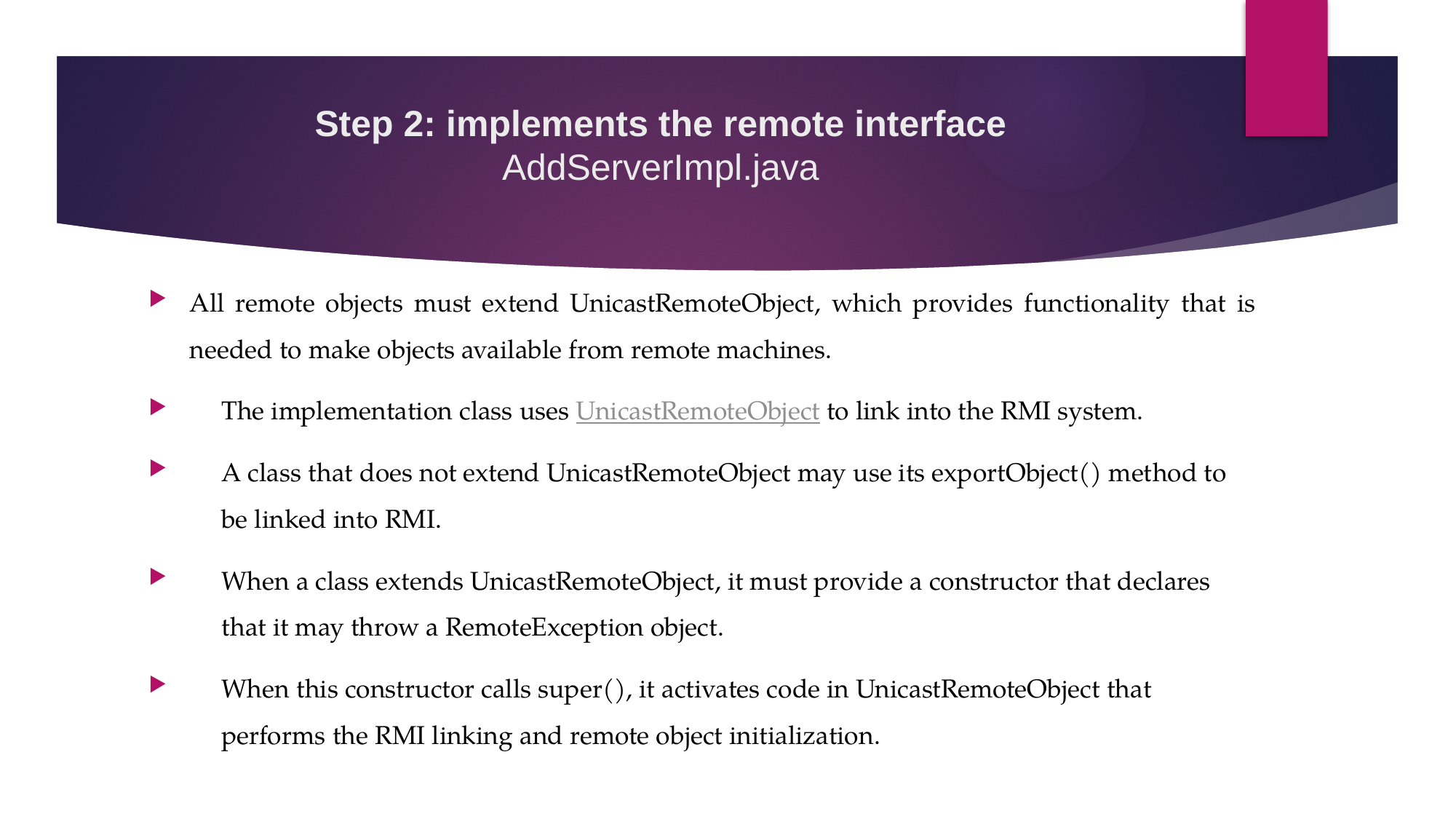

# Step 2: implements the remote interface AddServerImpl.java
All remote objects must extend UnicastRemoteObject, which provides functionality that is needed to make objects available from remote machines.
The implementation class uses UnicastRemoteObject to link into the RMI system.
A class that does not extend UnicastRemoteObject may use its exportObject() method to be linked into RMI.
When a class extends UnicastRemoteObject, it must provide a constructor that declares that it may throw a RemoteException object.
When this constructor calls super(), it activates code in UnicastRemoteObject that performs the RMI linking and remote object initialization.